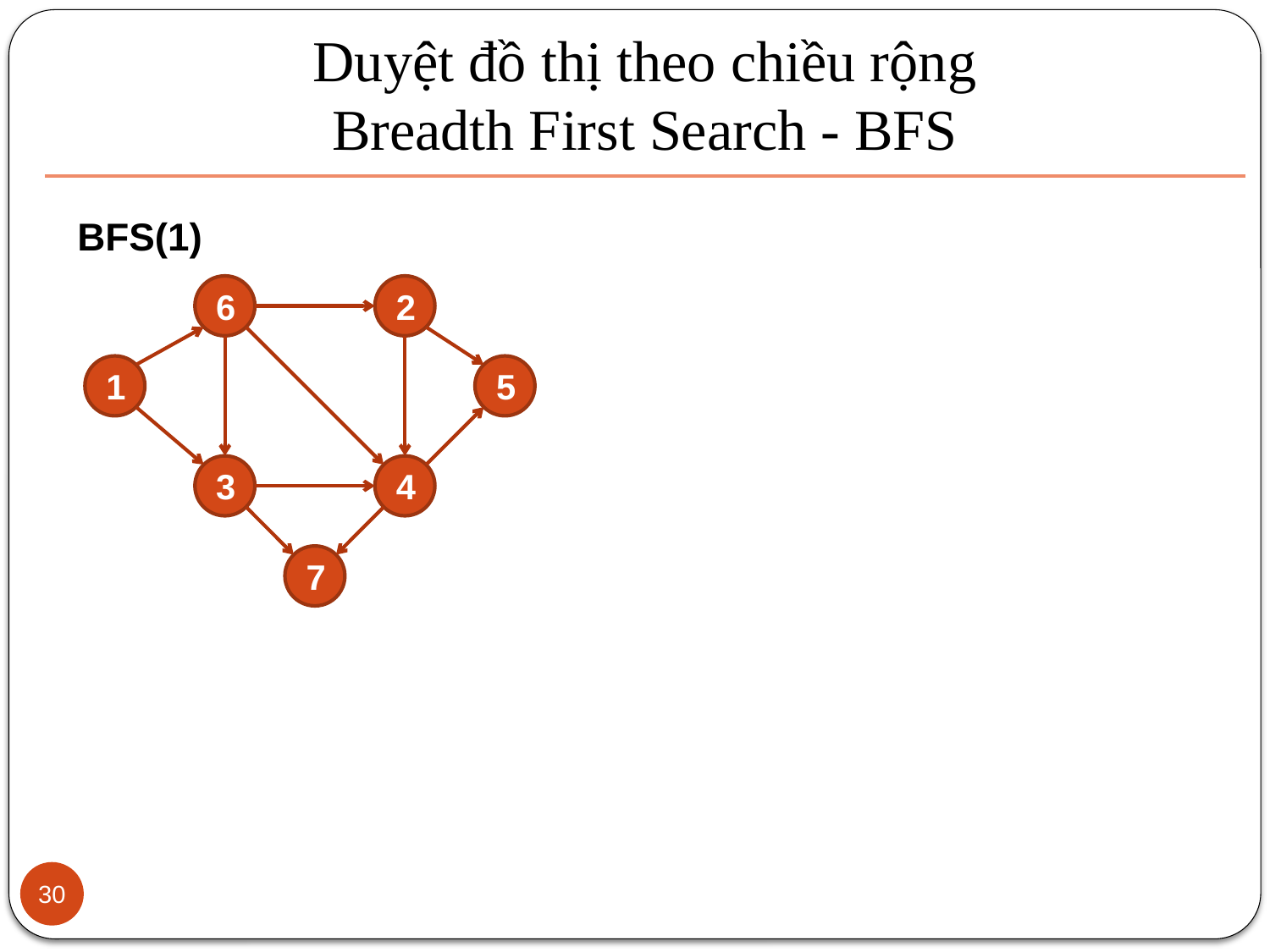

# Duyệt đồ thị theo chiều rộng Breadth First Search - BFS
BFS(1)
6
2
1
5
3
4
7
30